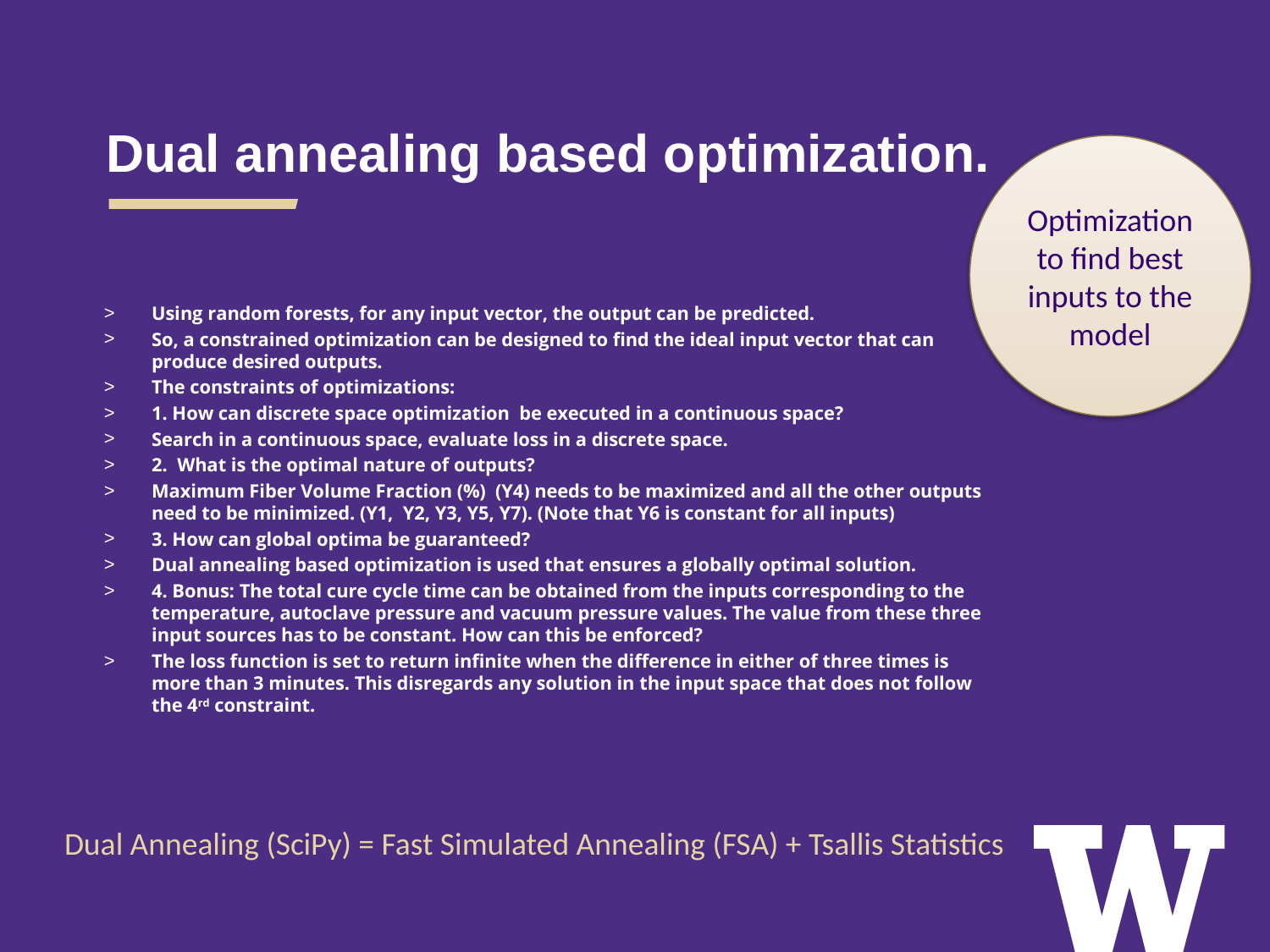

# Dual annealing based optimization.
Optimization to find best inputs to the model

Using random forests, for any input vector, the output can be predicted.
So, a constrained optimization can be designed to find the ideal input vector that can produce desired outputs.
The constraints of optimizations:
1. How can discrete space optimization  be executed in a continuous space?
Search in a continuous space, evaluate loss in a discrete space.
2.  What is the optimal nature of outputs?
Maximum Fiber Volume Fraction (%)  (Y4) needs to be maximized and all the other outputs need to be minimized. (Y1,  Y2, Y3, Y5, Y7). (Note that Y6 is constant for all inputs)
3. How can global optima be guaranteed?
Dual annealing based optimization is used that ensures a globally optimal solution.
4. Bonus: The total cure cycle time can be obtained from the inputs corresponding to the temperature, autoclave pressure and vacuum pressure values. The value from these three input sources has to be constant. How can this be enforced?
The loss function is set to return infinite when the difference in either of three times is more than 3 minutes. This disregards any solution in the input space that does not follow the 4rd constraint.
Dual Annealing (SciPy) = Fast Simulated Annealing (FSA) + Tsallis Statistics